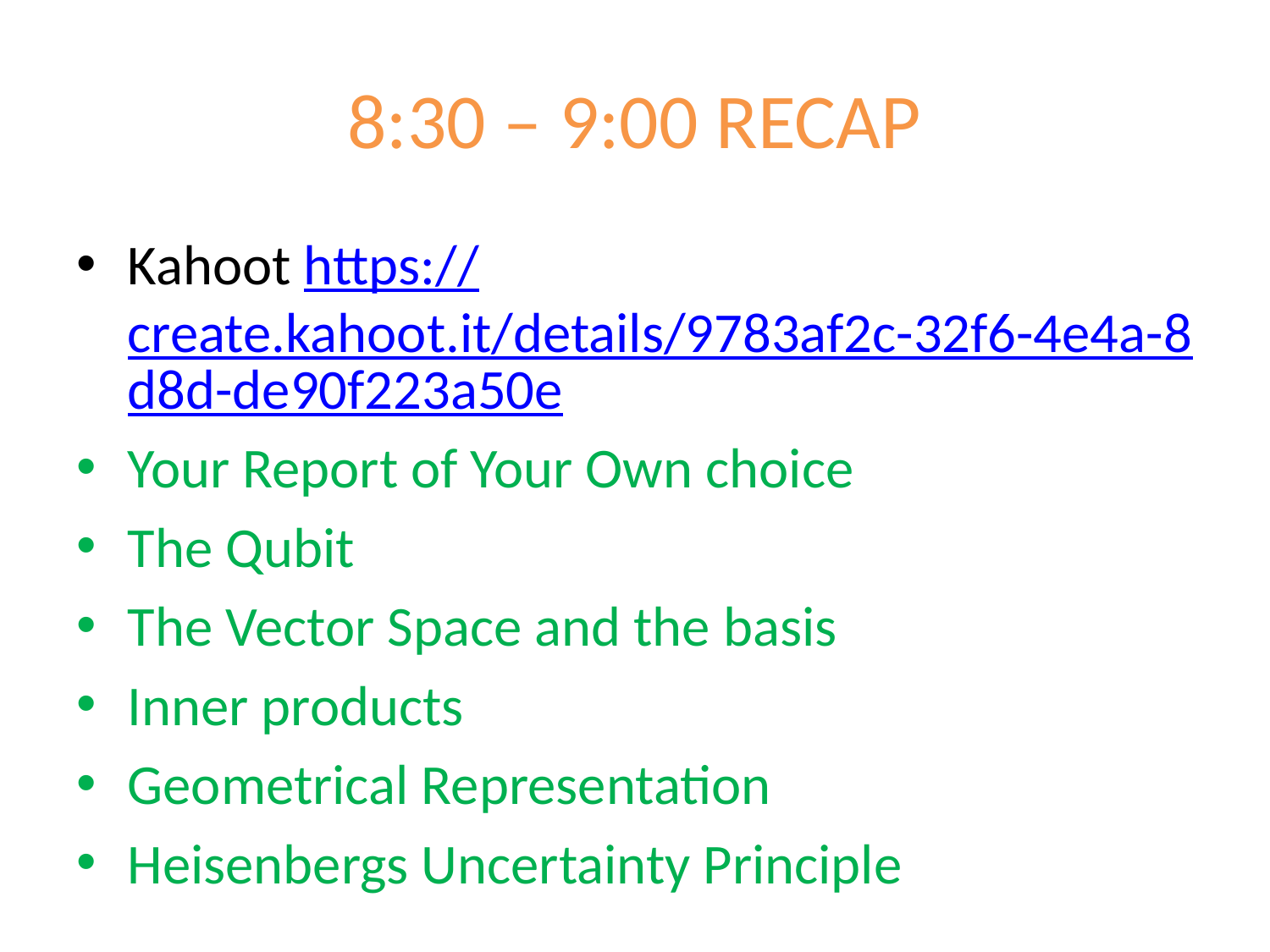

# 8:30 – 9:00 RECAP
Kahoot https://create.kahoot.it/details/9783af2c-32f6-4e4a-8d8d-de90f223a50e
Your Report of Your Own choice
The Qubit
The Vector Space and the basis
Inner products
Geometrical Representation
Heisenbergs Uncertainty Principle